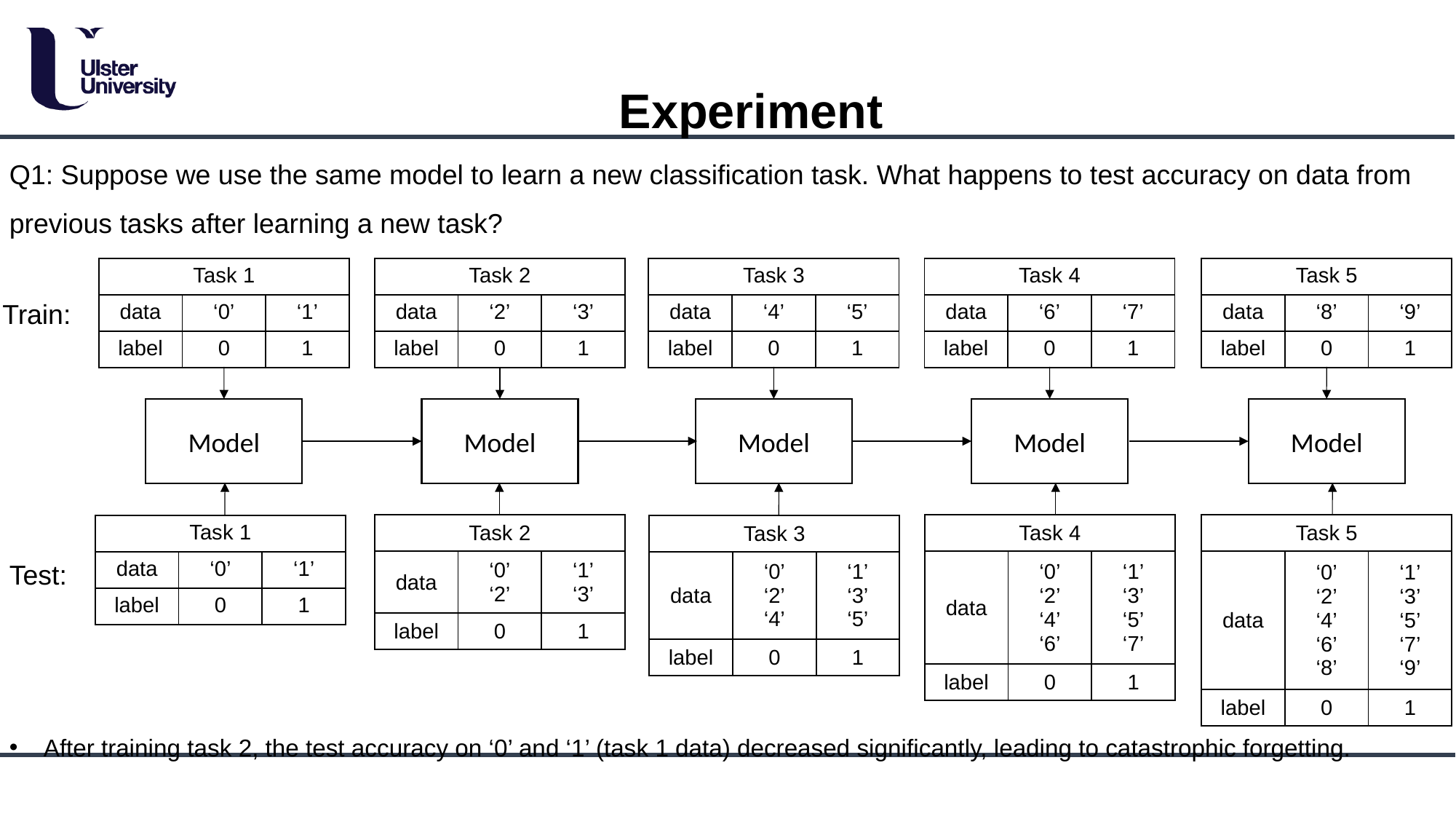

Experiment
Q1: Suppose we use the same model to learn a new classification task. What happens to test accuracy on data from previous tasks after learning a new task?
| Task 1 |  |  |
| --- | --- | --- |
| data | ‘0’ | ‘1’ |
| label | 0 | 1 |
| Task 2 |  |  |
| --- | --- | --- |
| data | ‘2’ | ‘3’ |
| label | 0 | 1 |
| Task 3 |  |  |
| --- | --- | --- |
| data | ‘4’ | ‘5’ |
| label | 0 | 1 |
| Task 4 |  |  |
| --- | --- | --- |
| data | ‘6’ | ‘7’ |
| label | 0 | 1 |
| Task 5 |  |  |
| --- | --- | --- |
| data | ‘8’ | ‘9’ |
| label | 0 | 1 |
Train:
Model
Model
Model
Model
Model
| Task 2 |  |  |
| --- | --- | --- |
| data | ‘0’ ‘2’ | ‘1’ ‘3’ |
| label | 0 | 1 |
| Task 4 |  |  |
| --- | --- | --- |
| data | ‘0’ ‘2’ ‘4’ ‘6’ | ‘1’ ‘3’ ‘5’ ‘7’ |
| label | 0 | 1 |
| Task 5 |  |  |
| --- | --- | --- |
| data | ‘0’ ‘2’ ‘4’ ‘6’ ‘8’ | ‘1’ ‘3’ ‘5’ ‘7’ ‘9’ |
| label | 0 | 1 |
| Task 1 |  |  |
| --- | --- | --- |
| data | ‘0’ | ‘1’ |
| label | 0 | 1 |
| Task 3 |  |  |
| --- | --- | --- |
| data | ‘0’ ‘2’ ‘4’ | ‘1’ ‘3’ ‘5’ |
| label | 0 | 1 |
Test:
After training task 2, the test accuracy on ‘0’ and ‘1’ (task 1 data) decreased significantly, leading to catastrophic forgetting.